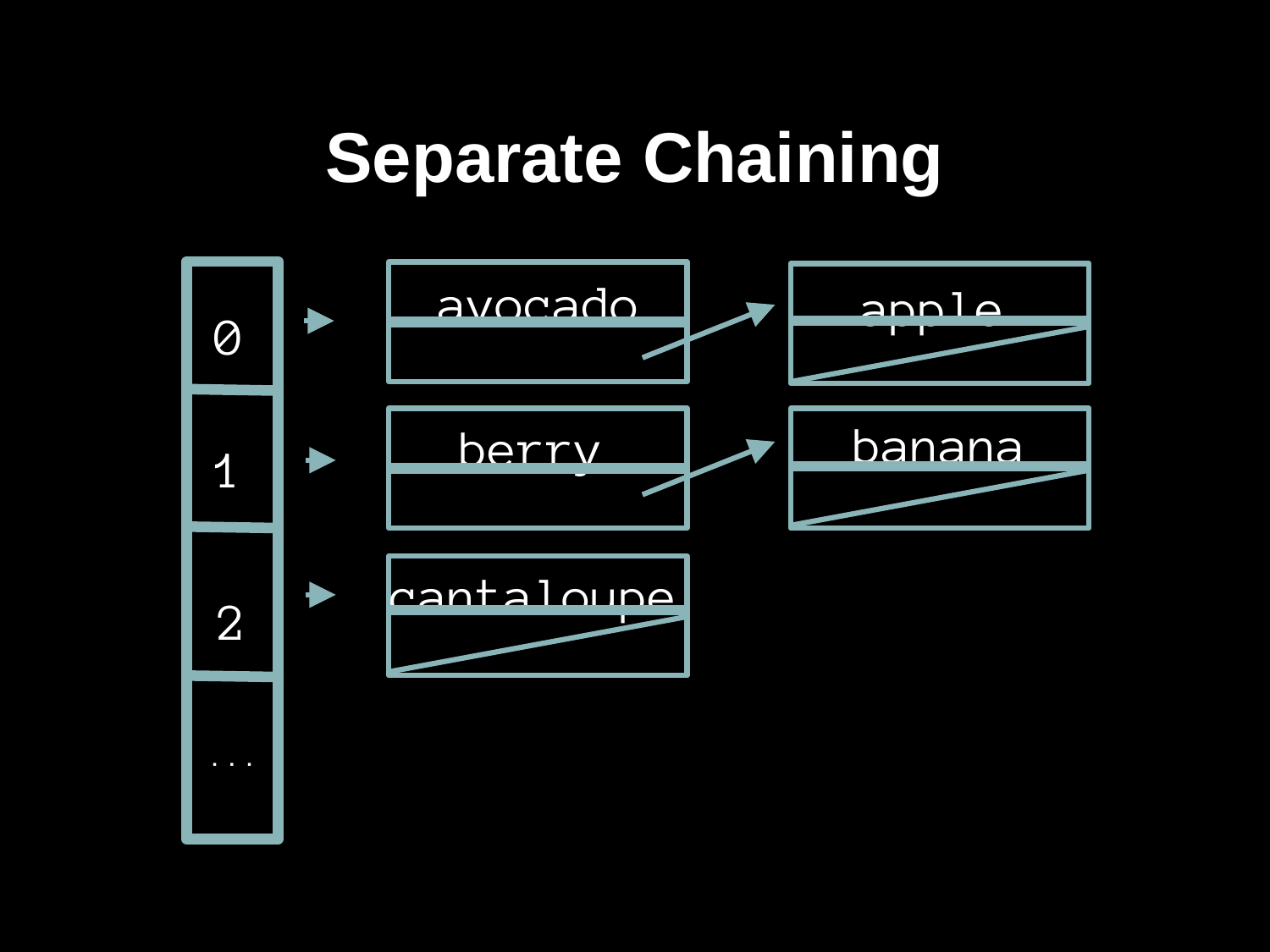

Separate Chaining

avocado

apple

0

banana

berry

1

cantaloupe

2

...